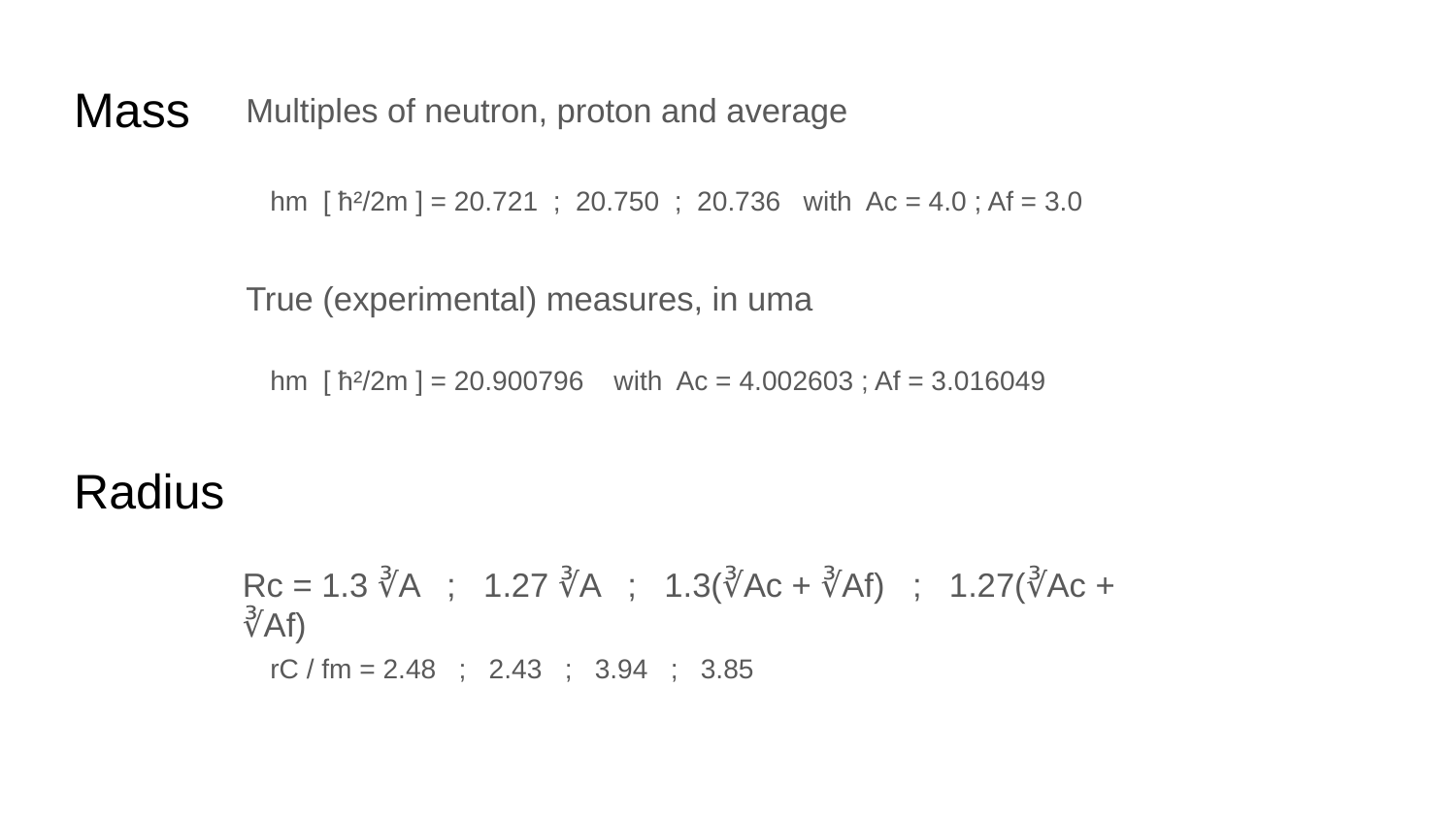

# Mass
Multiples of neutron, proton and average
hm  [ ħ²/2m ] = 20.721  ;  20.750  ;  20.736   with  Ac = 4.0 ; Af = 3.0
True (experimental) measures, in uma
hm  [ ħ²/2m ] = 20.900796    with  Ac = 4.002603 ; Af = 3.016049
Radius
Rc = 1.3 ∛A   ;   1.27 ∛A   ;   1.3(∛Ac + ∛Af)   ;   1.27(∛Ac + ∛Af)
rC / fm = 2.48   ;   2.43   ;   3.94   ;   3.85